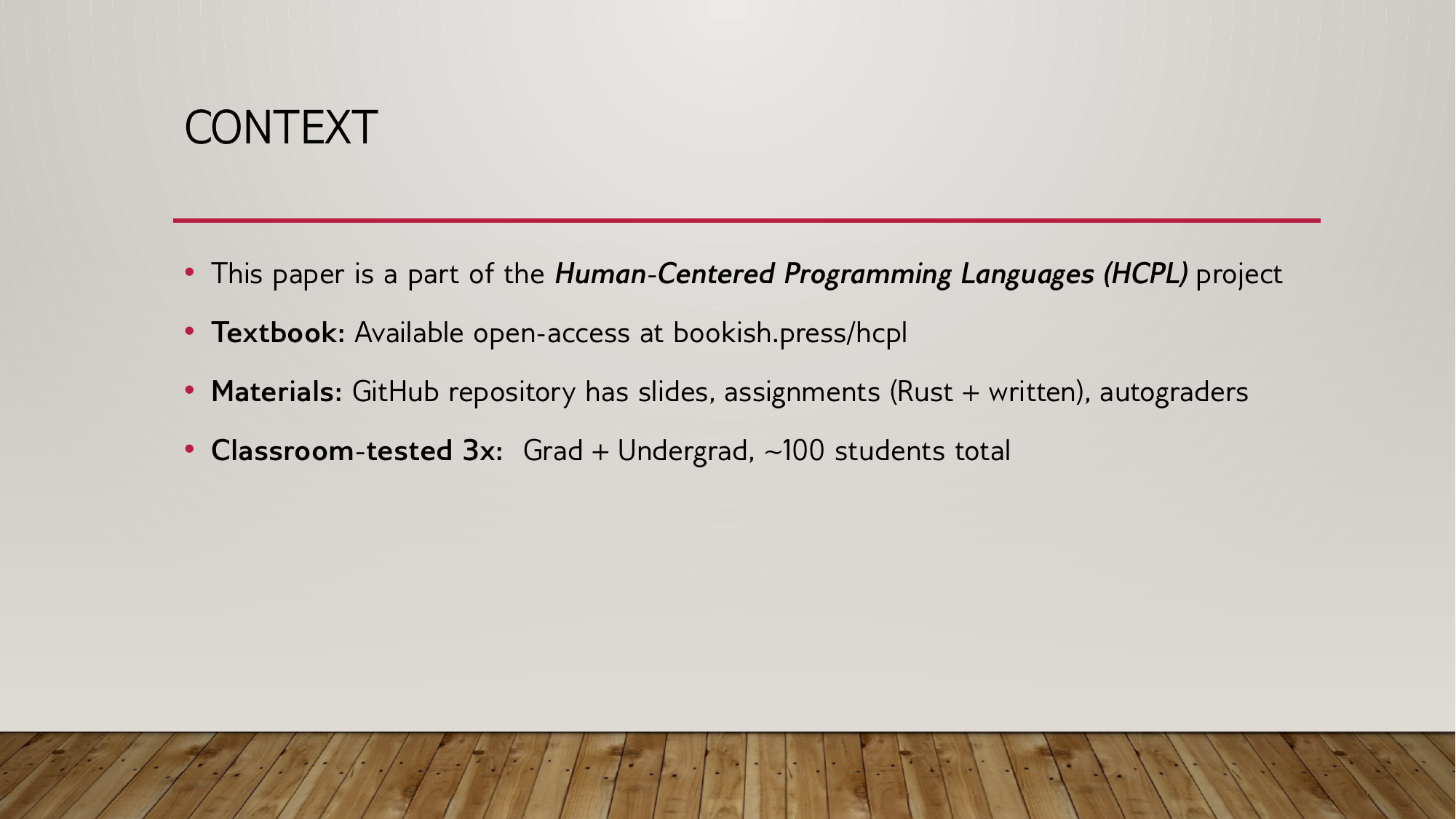

# Context
This paper is a part of the Human-Centered Programming Languages (HCPL) project
Textbook: Available open-access at bookish.press/hcpl
Materials: GitHub repository has slides, assignments (Rust + written), autograders
Classroom-tested 3x:  Grad + Undergrad, ~100 students total